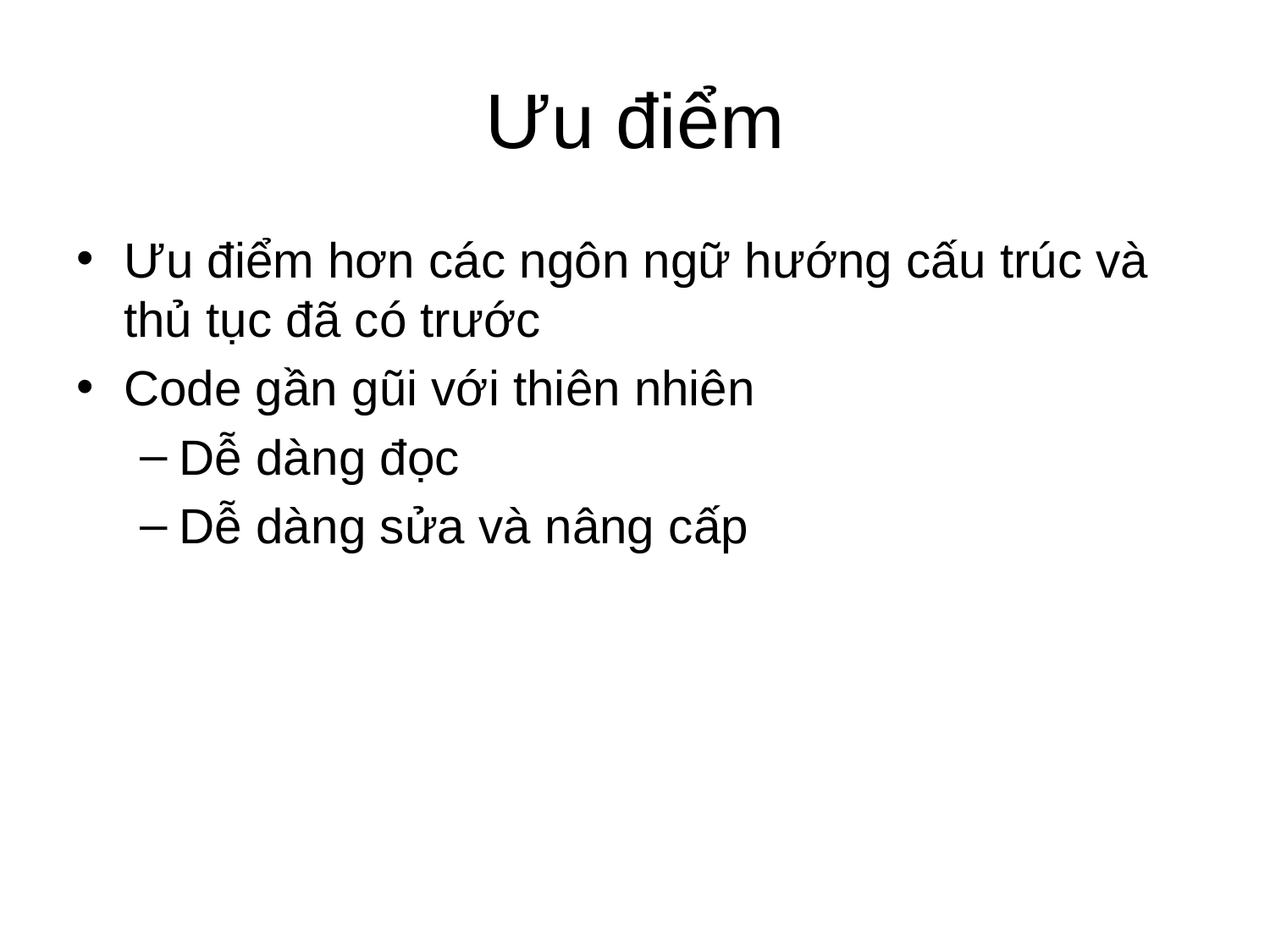

# Ưu điểm
Ưu điểm hơn các ngôn ngữ hướng cấu trúc và thủ tục đã có trước
Code gần gũi với thiên nhiên
Dễ dàng đọc
Dễ dàng sửa và nâng cấp